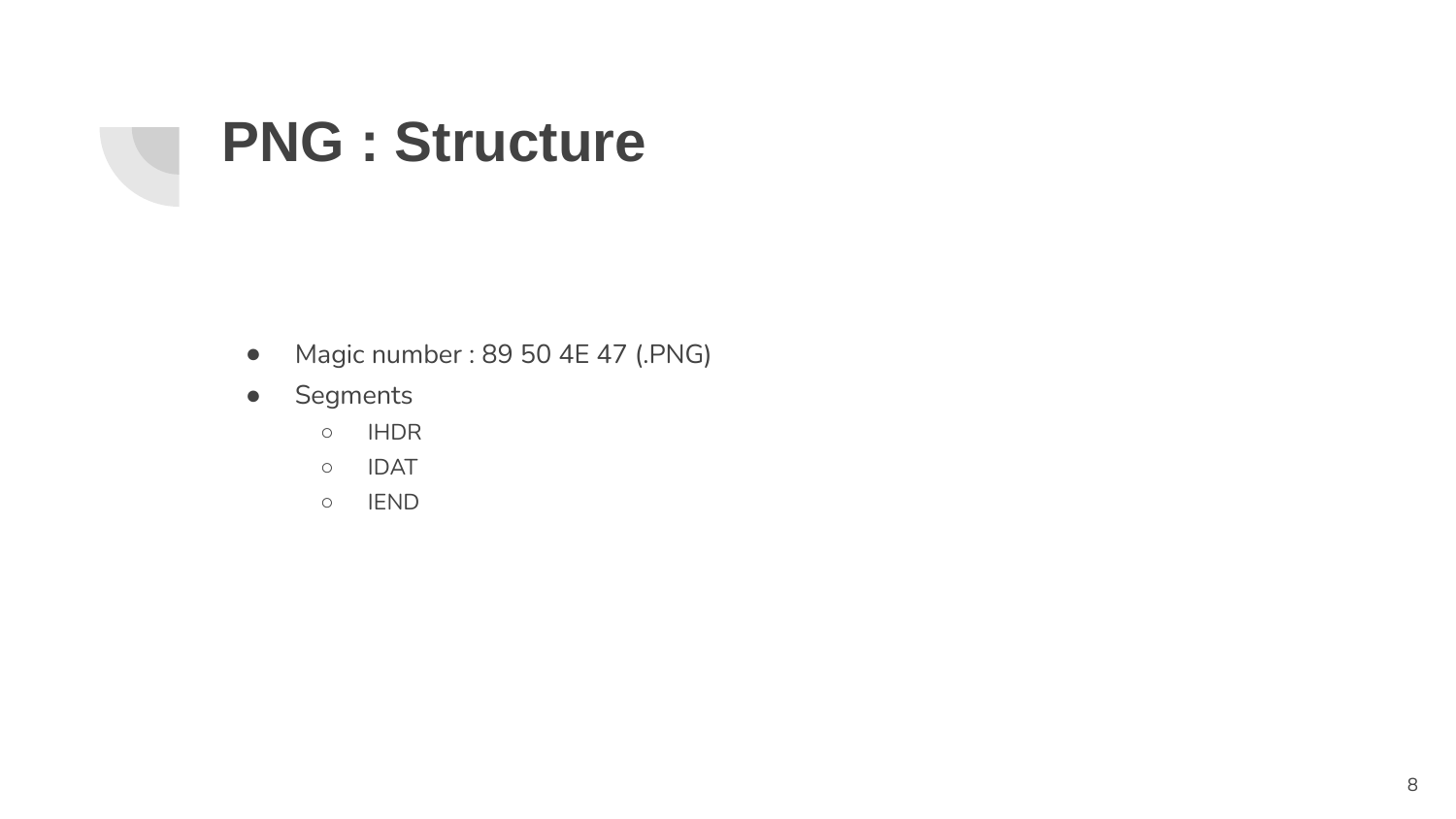

# PNG : Structure
Magic number : 89 50 4E 47 (.PNG)
Segments
IHDR
IDAT
IEND
8